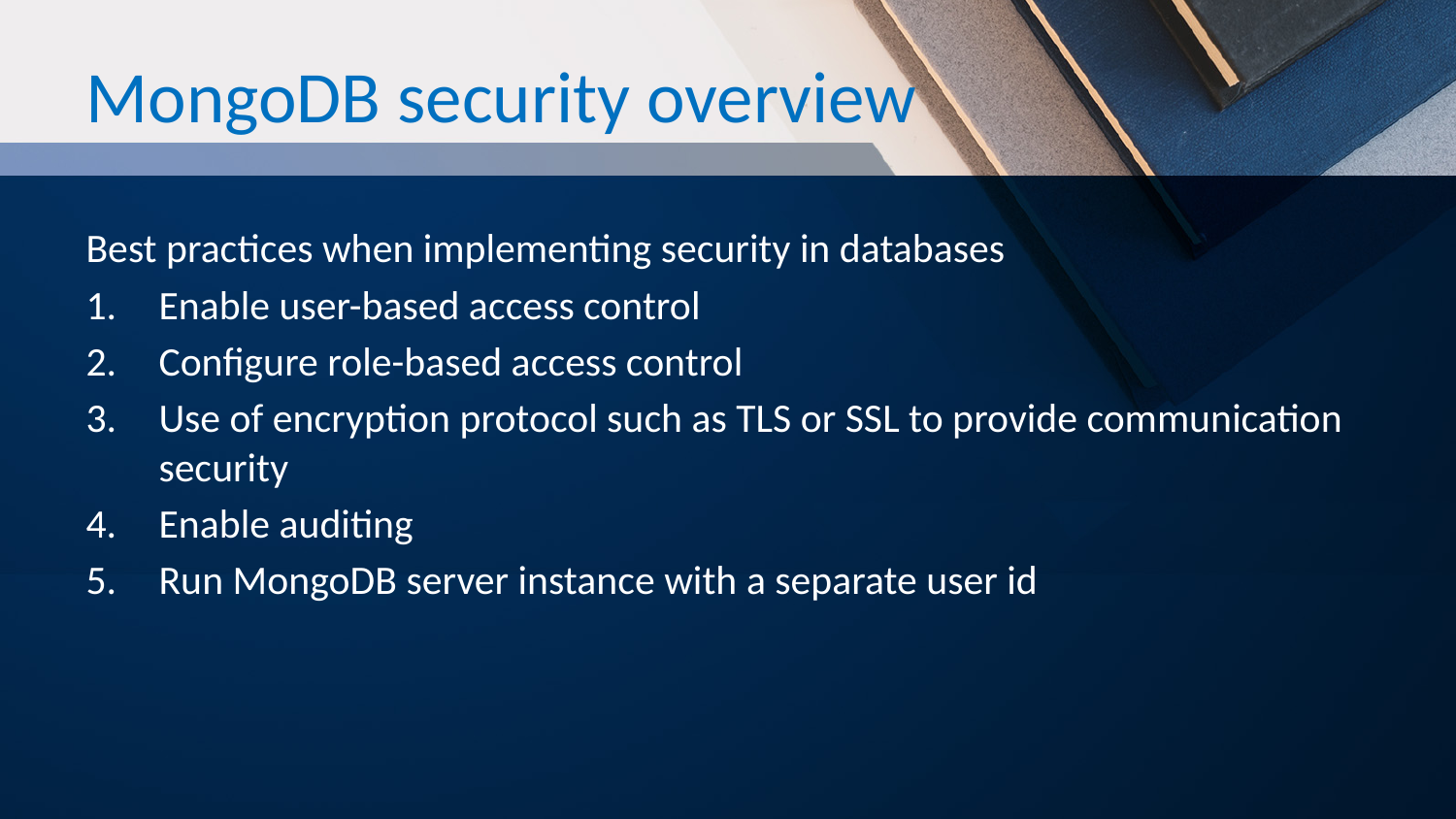

# MongoDB security overview
Best practices when implementing security in databases
Enable user-based access control
Configure role-based access control
Use of encryption protocol such as TLS or SSL to provide communication security
Enable auditing
Run MongoDB server instance with a separate user id